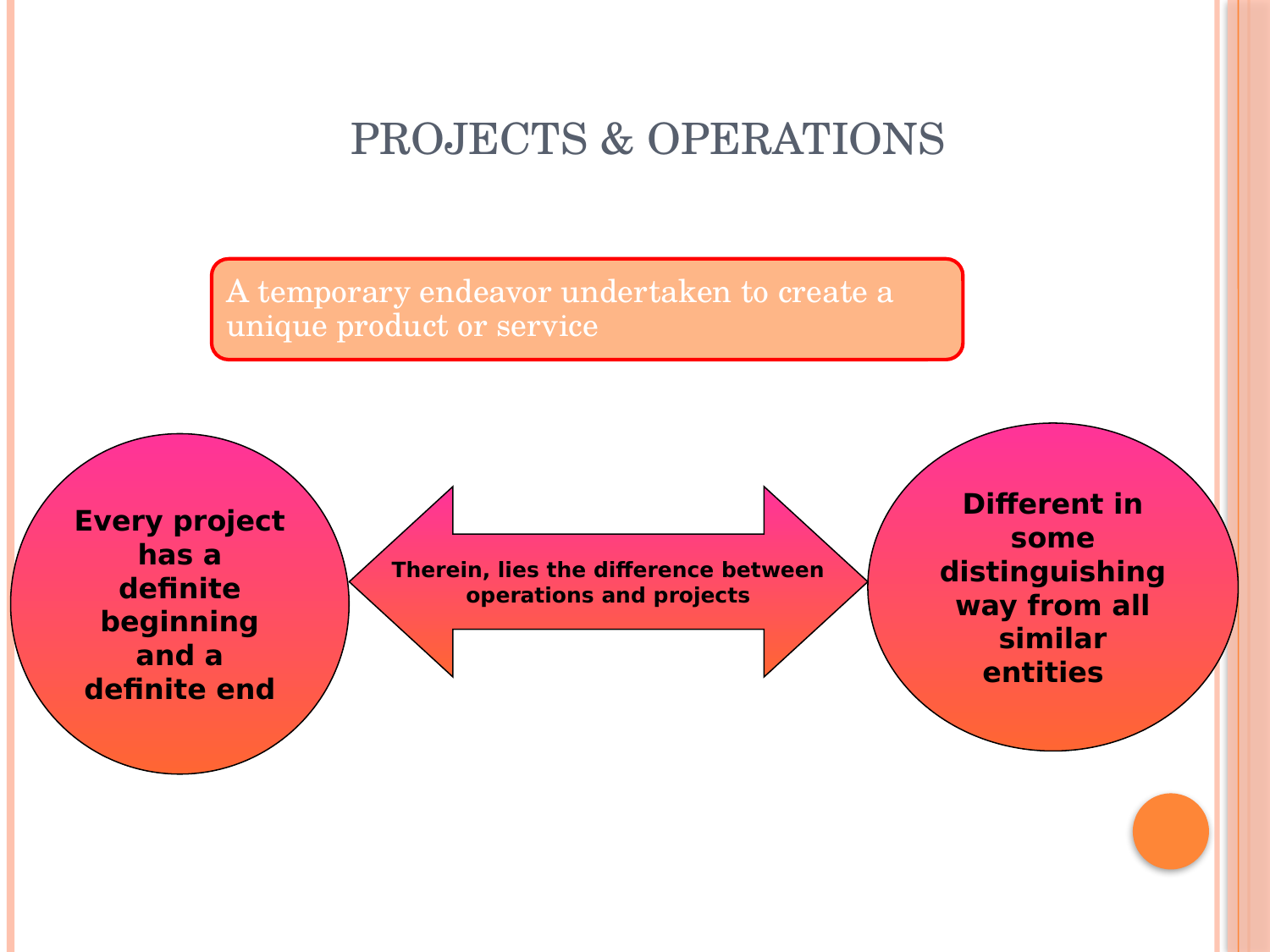

# Projects & operations
A temporary endeavor undertaken to create a unique product or service

Different in some distinguishing way from all similar entities

Every project has a definite beginning and a definite end

Therein, lies the difference between
operations and projects